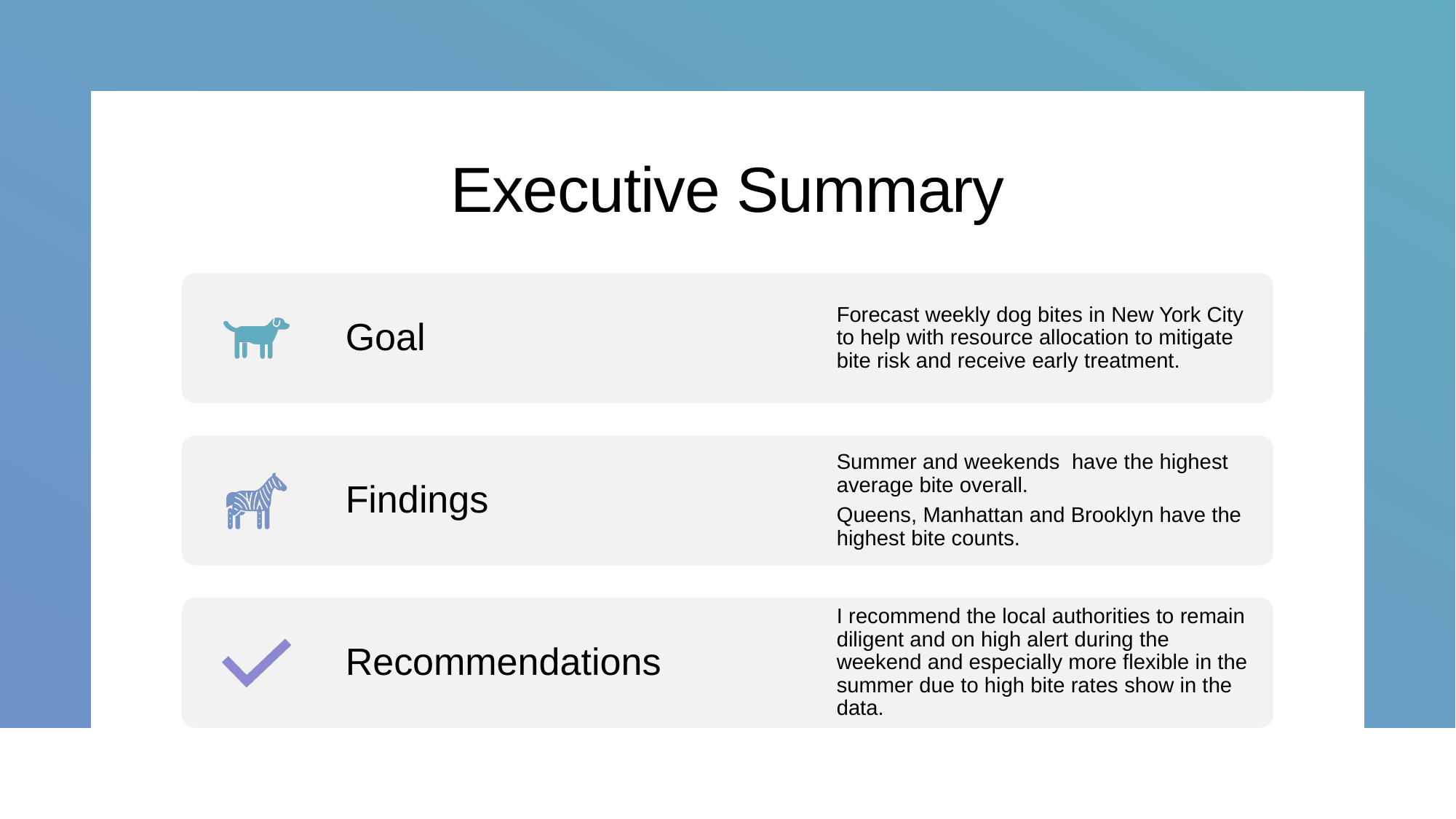

# Executive Summary
Goal
Forecast weekly dog bites in New York City to help with resource allocation to mitigate bite risk and receive early treatment.
Findings
Summer and weekends  have the highest average bite overall.
Queens, Manhattan and Brooklyn have the highest bite counts.
Recommendations
I recommend the local authorities to remain diligent and on high alert during the weekend and especially more flexible in the summer due to high bite rates show in the data.